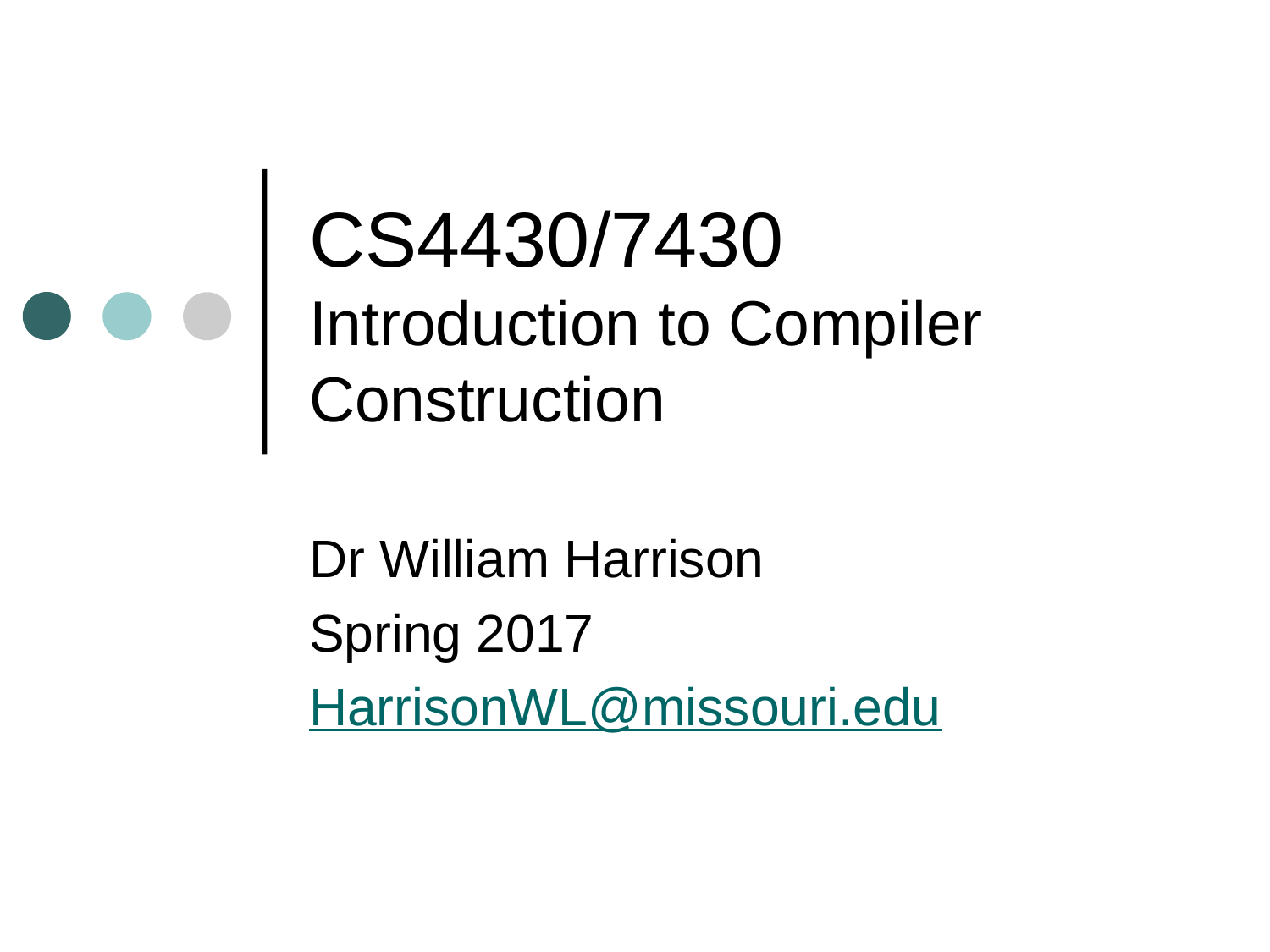

# CS4430/7430 Introduction to Compiler Construction
Dr William Harrison
Spring 2017
HarrisonWL@missouri.edu